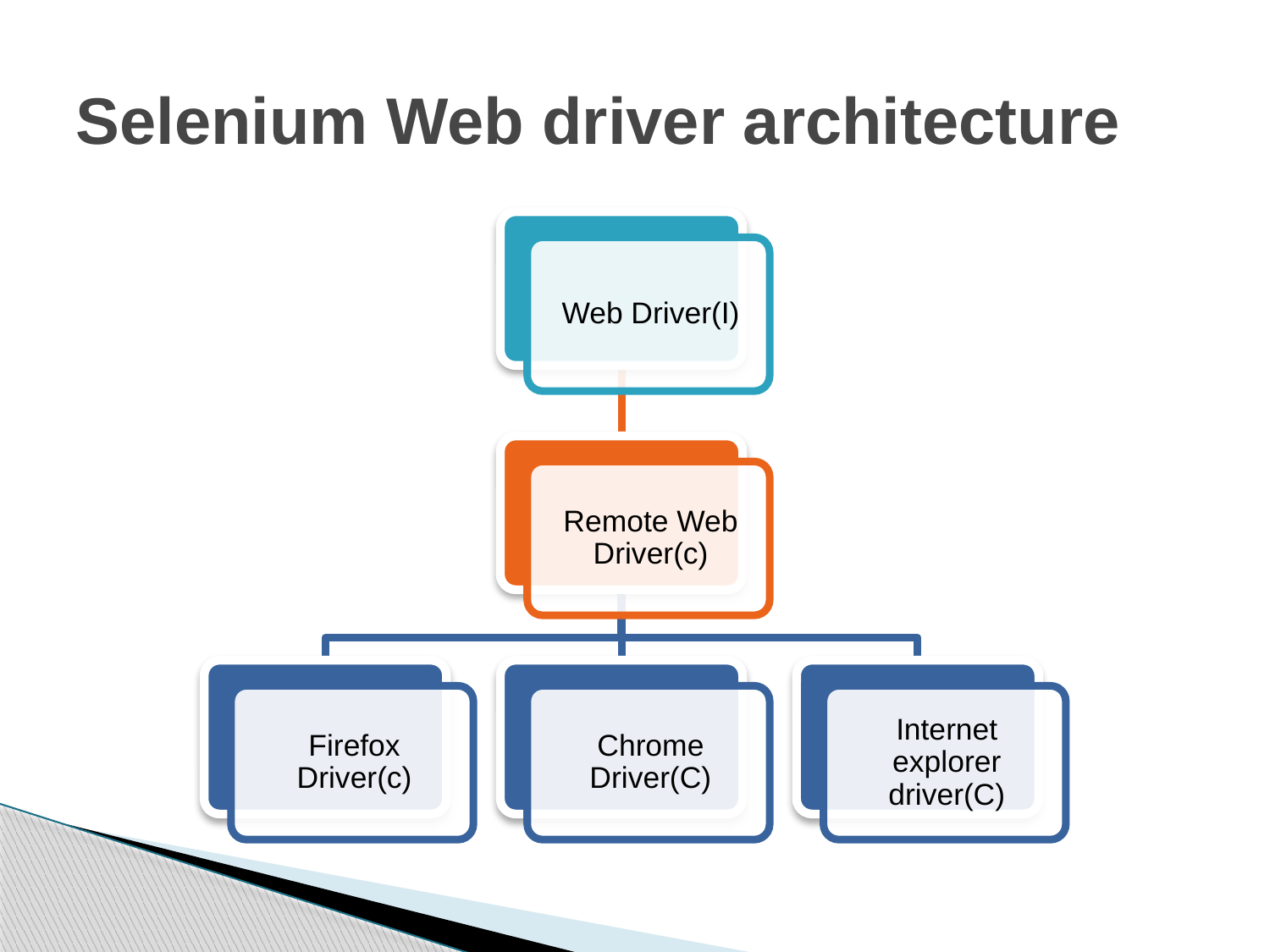

# Selenium Web driver architecture
Web Driver(I)
Remote Web Driver(c)
Firefox Driver(c)
Chrome Driver(C)
Internet explorer driver(C)